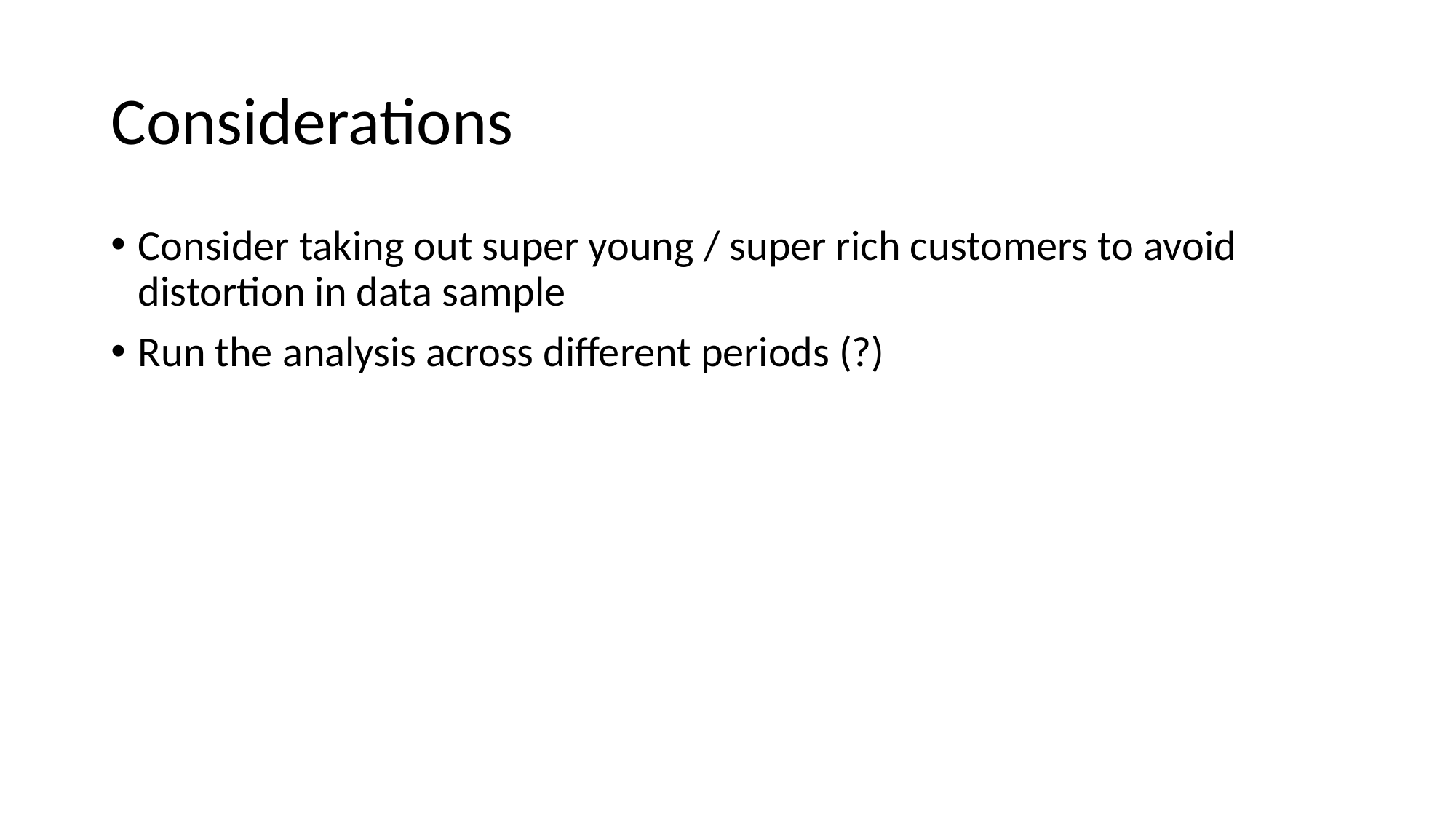

# Considerations
Consider taking out super young / super rich customers to avoid distortion in data sample
Run the analysis across different periods (?)